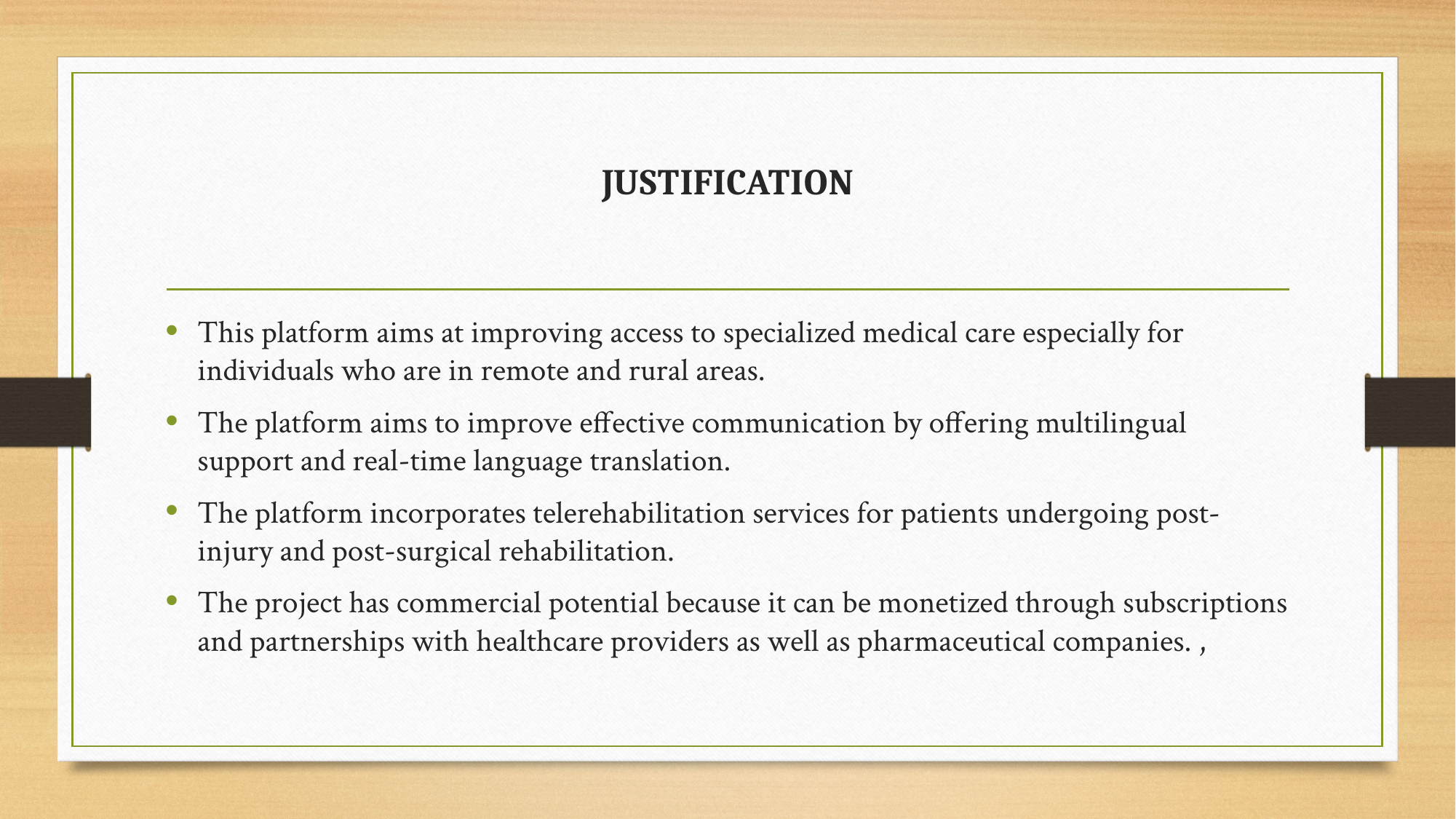

# JUSTIFICATION
This platform aims at improving access to specialized medical care especially for individuals who are in remote and rural areas.
The platform aims to improve effective communication by offering multilingual support and real-time language translation.
The platform incorporates telerehabilitation services for patients undergoing post-injury and post-surgical rehabilitation.
The project has commercial potential because it can be monetized through subscriptions and partnerships with healthcare providers as well as pharmaceutical companies. ,